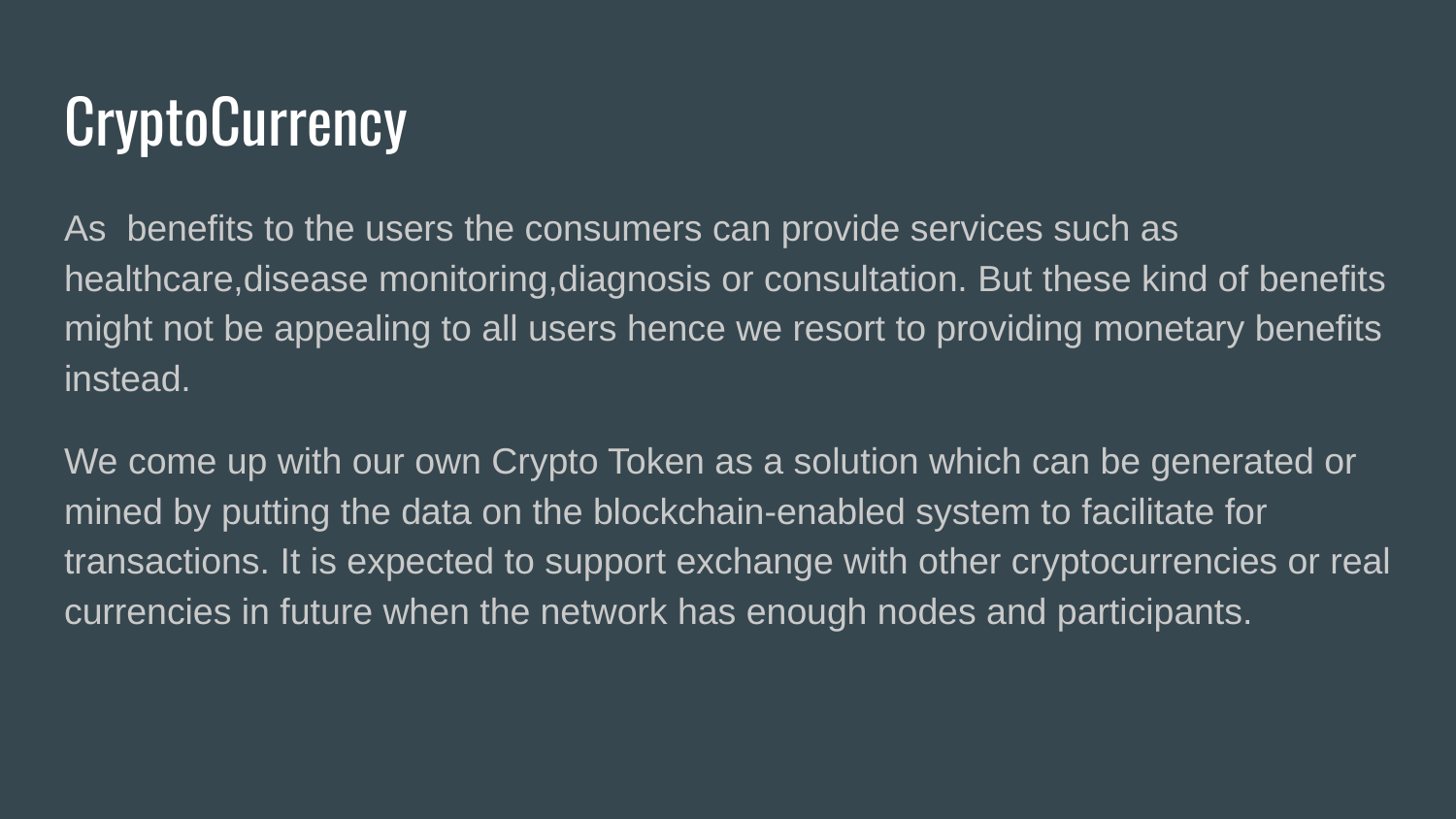

# CryptoCurrency
As  benefits to the users the consumers can provide services such as healthcare,disease monitoring,diagnosis or consultation. But these kind of benefits might not be appealing to all users hence we resort to providing monetary benefits instead.
We come up with our own Crypto Token as a solution which can be generated or mined by putting the data on the blockchain-enabled system to facilitate for transactions. It is expected to support exchange with other cryptocurrencies or real currencies in future when the network has enough nodes and participants.